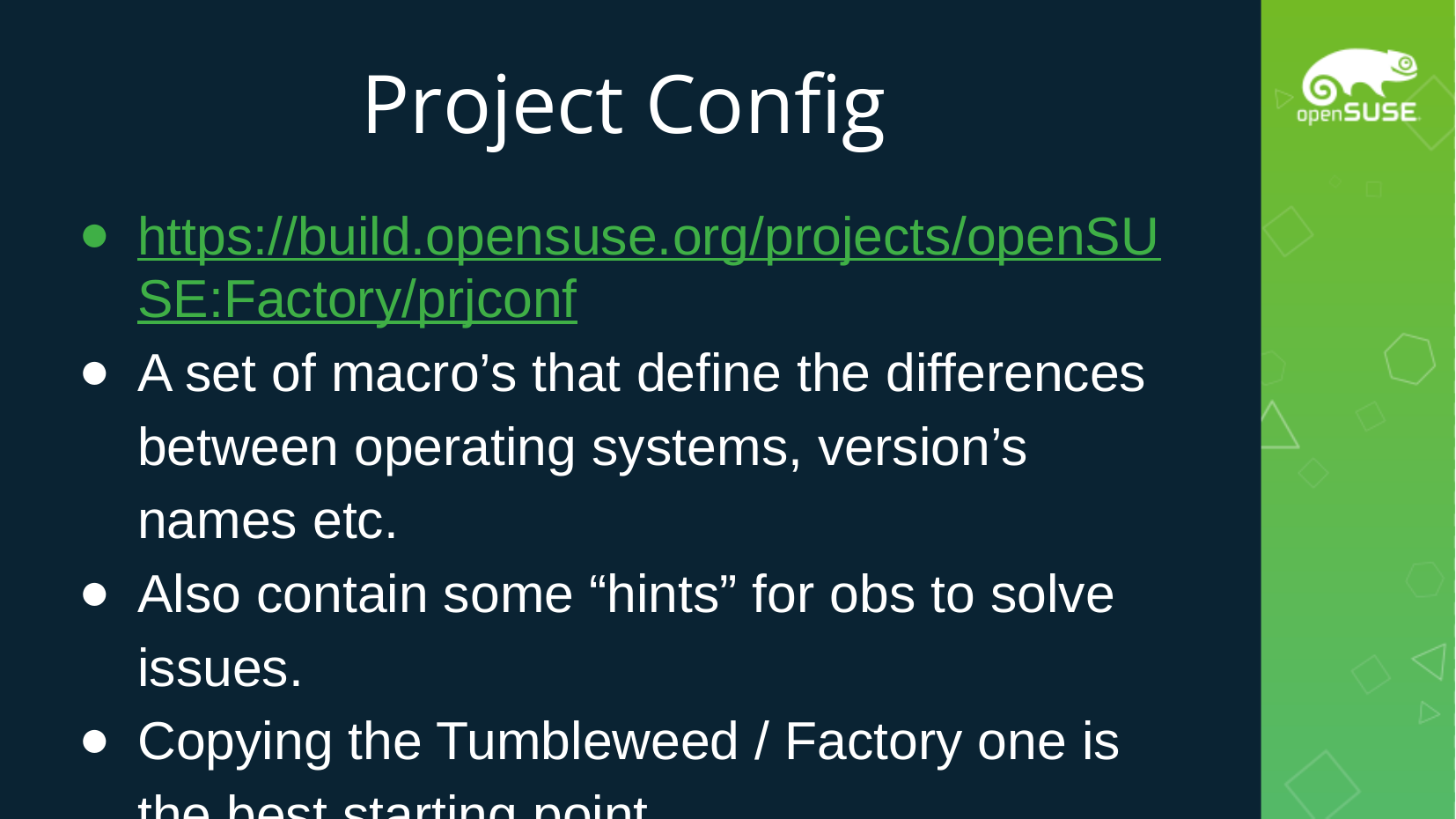

# Project Config
https://build.opensuse.org/projects/openSUSE:Factory/prjconf
A set of macro’s that define the differences between operating systems, version’s names etc.
Also contain some “hints” for obs to solve issues.
Copying the Tumbleweed / Factory one is the best starting point.